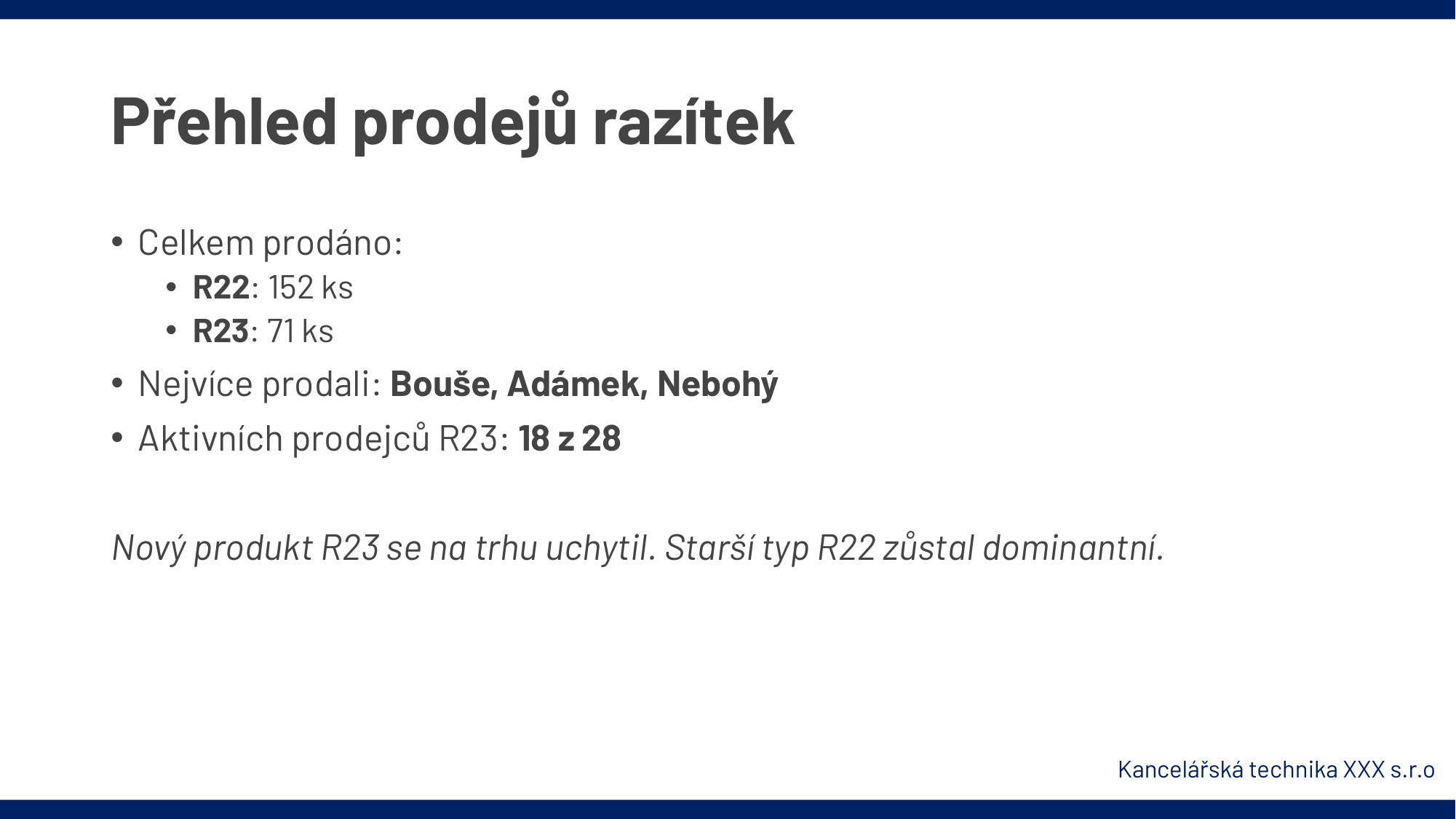

# Přehled prodejů razítek
Celkem prodáno:
R22: 152 ks
R23: 71 ks
Nejvíce prodali: Bouše, Adámek, Nebohý
Aktivních prodejců R23: 18 z 28

Nový produkt R23 se na trhu uchytil. Starší typ R22 zůstal dominantní.
Kancelářská technika XXX s.r.o